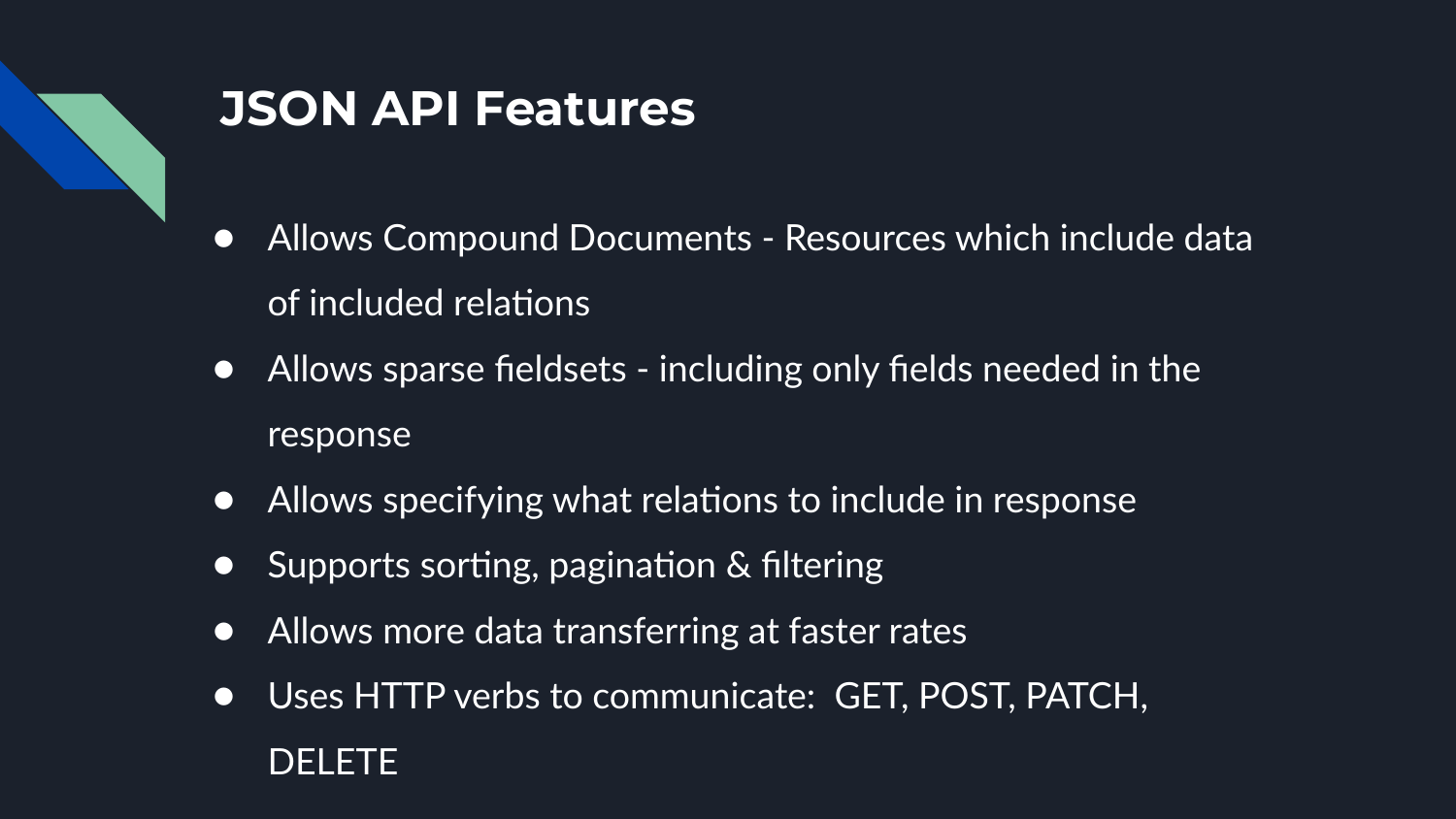

# JSON API Features
Allows Compound Documents - Resources which include data of included relations
Allows sparse fieldsets - including only fields needed in the response
Allows specifying what relations to include in response
Supports sorting, pagination & filtering
Allows more data transferring at faster rates
Uses HTTP verbs to communicate:  GET, POST, PATCH, DELETE